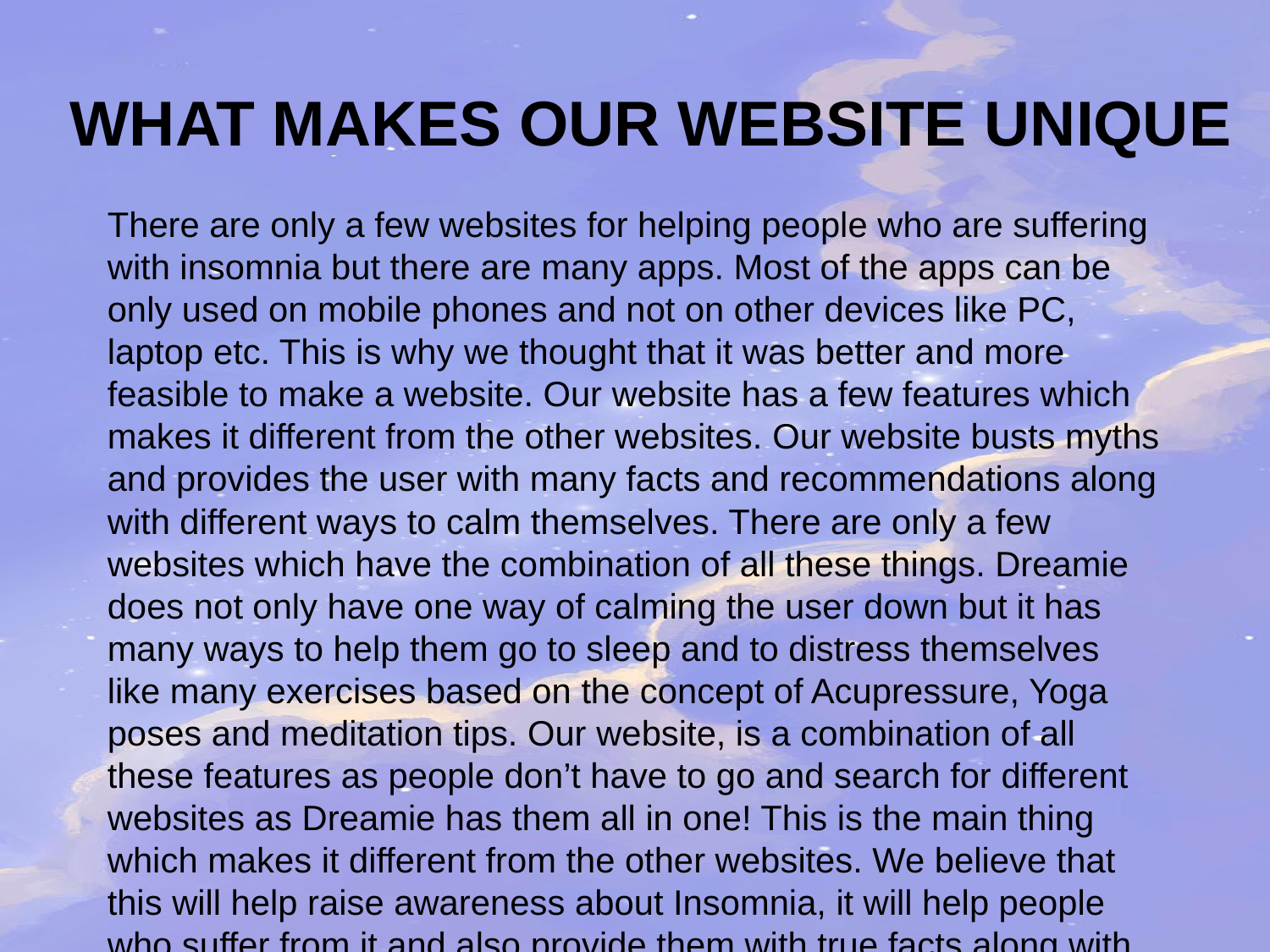

WHAT MAKES OUR WEBSITE UNIQUE
There are only a few websites for helping people who are suffering with insomnia but there are many apps. Most of the apps can be only used on mobile phones and not on other devices like PC, laptop etc. This is why we thought that it was better and more feasible to make a website. Our website has a few features which makes it different from the other websites. Our website busts myths and provides the user with many facts and recommendations along with different ways to calm themselves. There are only a few websites which have the combination of all these things. Dreamie does not only have one way of calming the user down but it has many ways to help them go to sleep and to distress themselves like many exercises based on the concept of Acupressure, Yoga poses and meditation tips. Our website, is a combination of all these features as people don’t have to go and search for different websites as Dreamie has them all in one! This is the main thing which makes it different from the other websites. We believe that this will help raise awareness about Insomnia, it will help people who suffer from it and also provide them with true facts along with telling them what information is wrong so that they do not follow the wrong thing. We hope to turn this into an advanced app as well to raise more awareness and to help more people in the future.